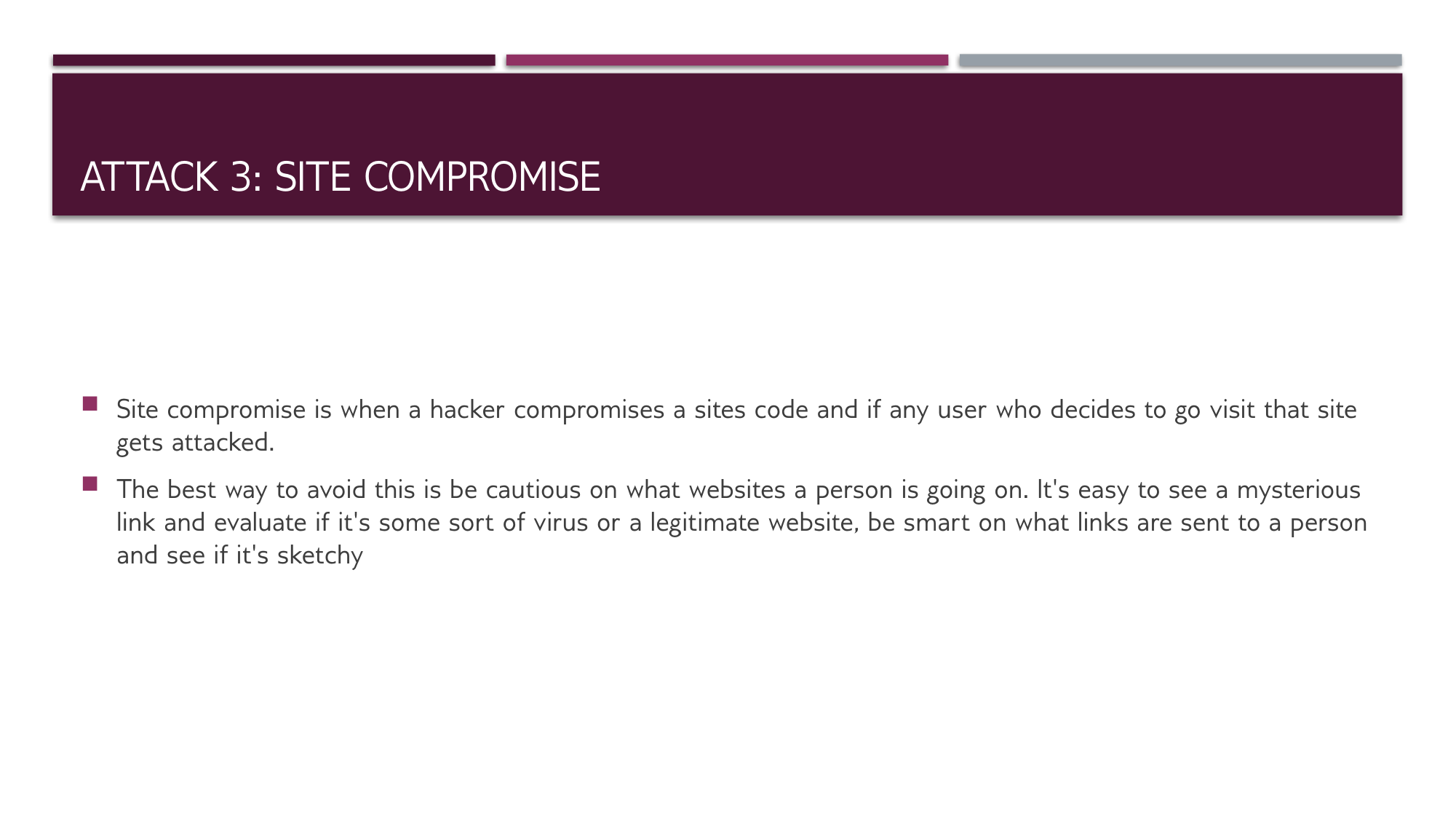

# Attack 3: site compromise
Site compromise is when a hacker compromises a sites code and if any user who decides to go visit that site gets attacked.
The best way to avoid this is be cautious on what websites a person is going on. It's easy to see a mysterious link and evaluate if it's some sort of virus or a legitimate website, be smart on what links are sent to a person and see if it's sketchy